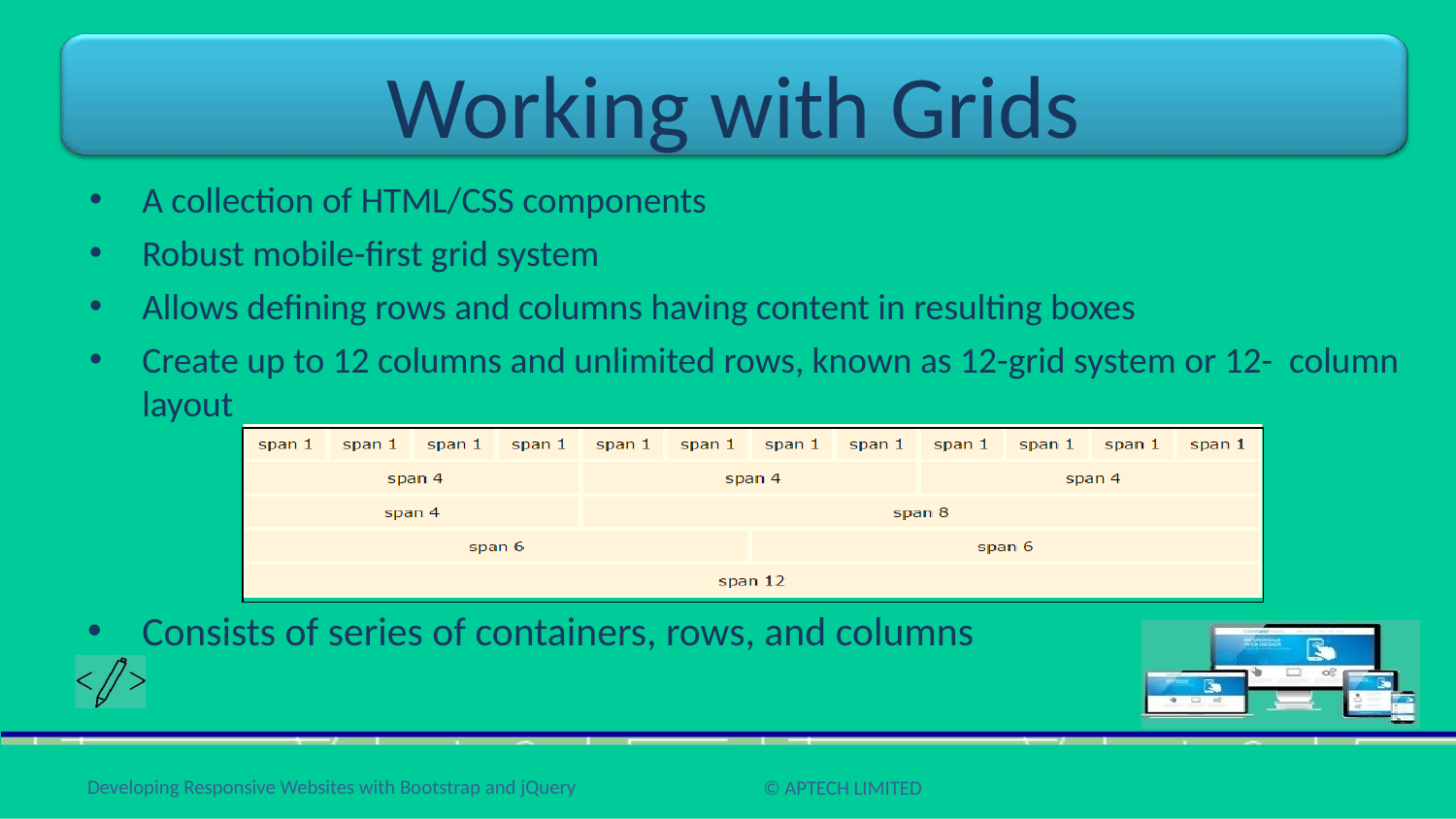

# Working with Grids
A collection of HTML/CSS components
Robust mobile-first grid system
Allows defining rows and columns having content in resulting boxes
Create up to 12 columns and unlimited rows, known as 12-grid system or 12-  column layout

Consists of series of containers, rows, and columns
Developing Responsive Websites with Bootstrap and jQuery
© APTECH LIMITED